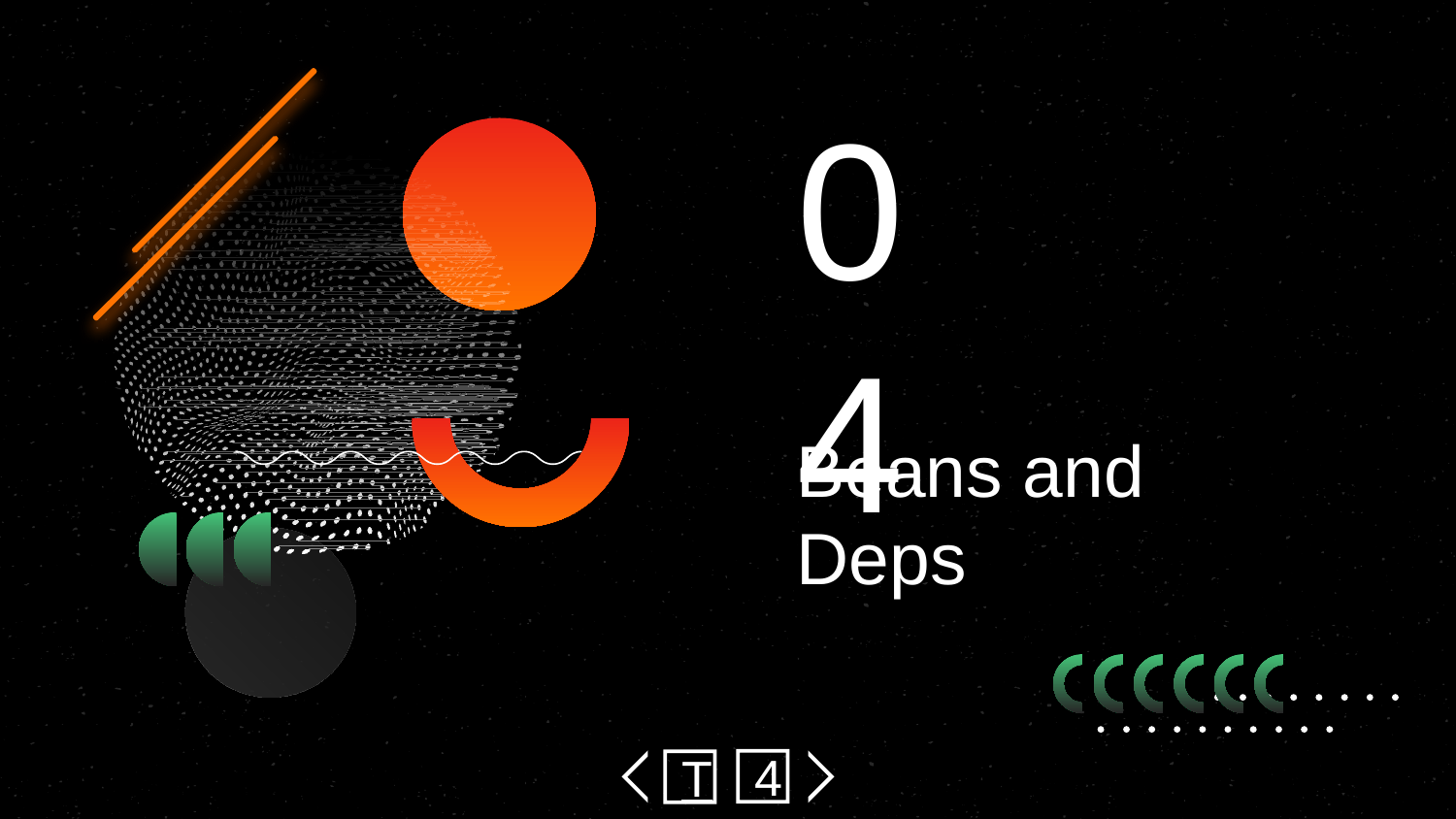

04
# Beans and Deps

4
T